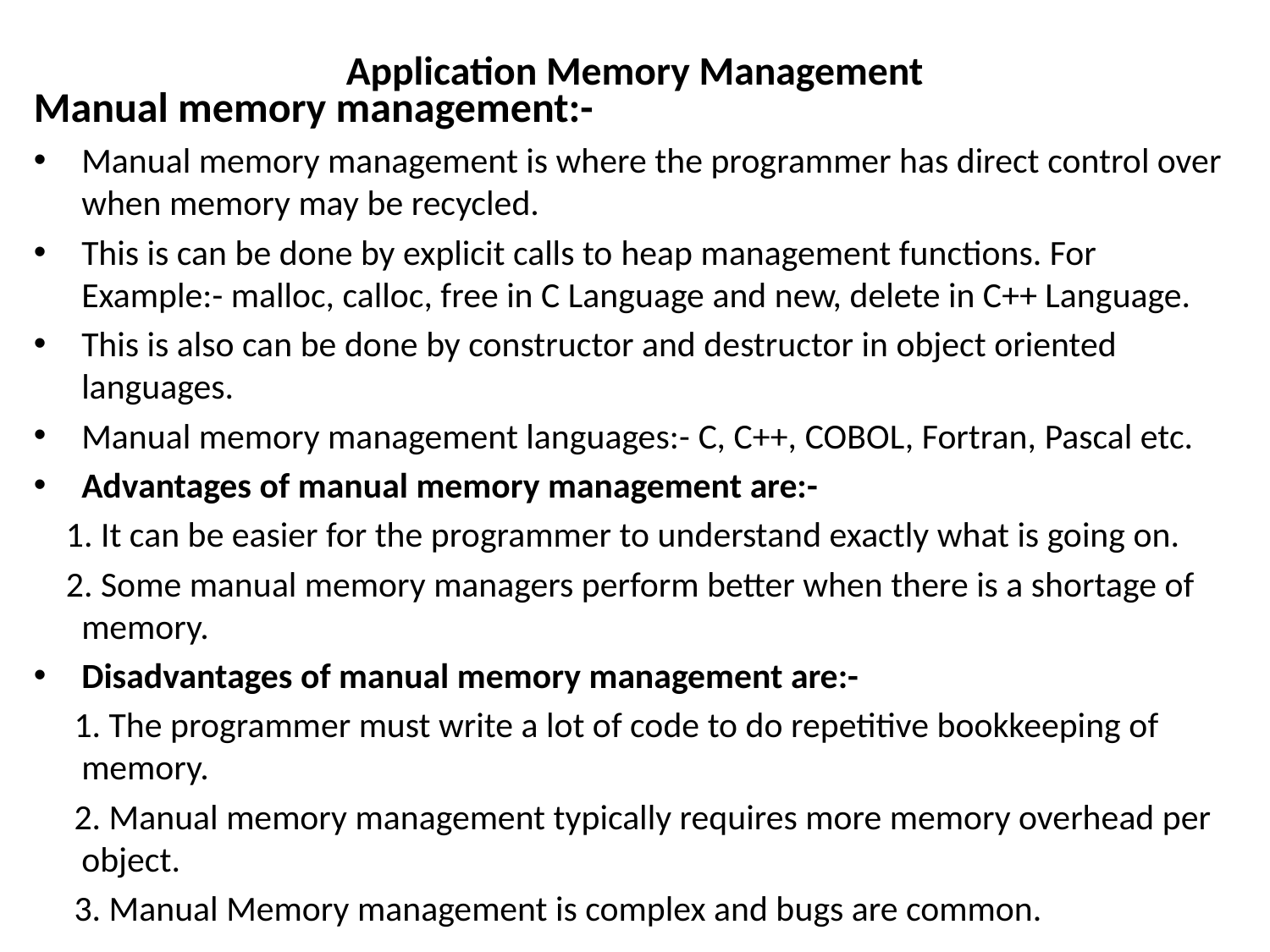

# Application Memory Management
Manual memory management:-
Manual memory management is where the programmer has direct control over when memory may be recycled.
This is can be done by explicit calls to heap management functions. For Example:- malloc, calloc, free in C Language and new, delete in C++ Language.
This is also can be done by constructor and destructor in object oriented languages.
Manual memory management languages:- C, C++, COBOL, Fortran, Pascal etc.
Advantages of manual memory management are:-
    1. It can be easier for the programmer to understand exactly what is going on.
    2. Some manual memory managers perform better when there is a shortage of memory.
Disadvantages of manual memory management are:-
     1. The programmer must write a lot of code to do repetitive bookkeeping of memory.
     2. Manual memory management typically requires more memory overhead per object.
     3. Manual Memory management is complex and bugs are common.